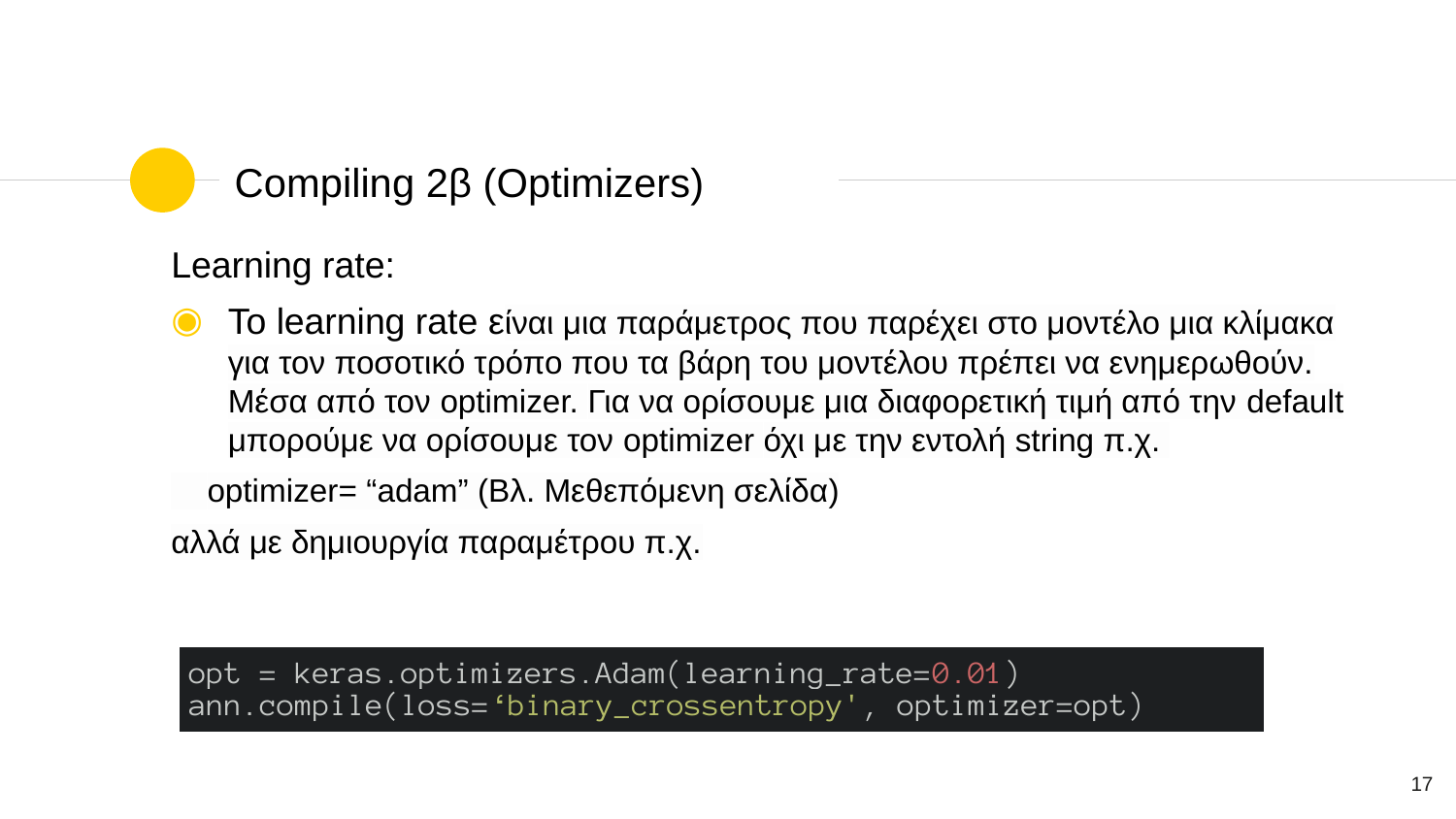

# Compiling 2β (Optimizers)
Learning rate:
To learning rate είναι μια παράμετρος που παρέχει στο μοντέλο μια κλίμακα για τον ποσοτικό τρόπο που τα βάρη του μοντέλου πρέπει να ενημερωθούν. Μέσα από τον optimizer. Για να ορίσουμε μια διαφορετική τιμή από την default μπορούμε να ορίσουμε τον optimizer όχι με την εντολή string π.χ.
    optimizer= “adam” (Βλ. Μεθεπόμενη σελίδα)
αλλά με δημιουργία παραμέτρου π.χ.

| opt = keras.optimizers.Adam(learning\_rate=0.01) ann.compile(loss=‘binary\_crossentropy', optimizer=opt) |
| --- |

17